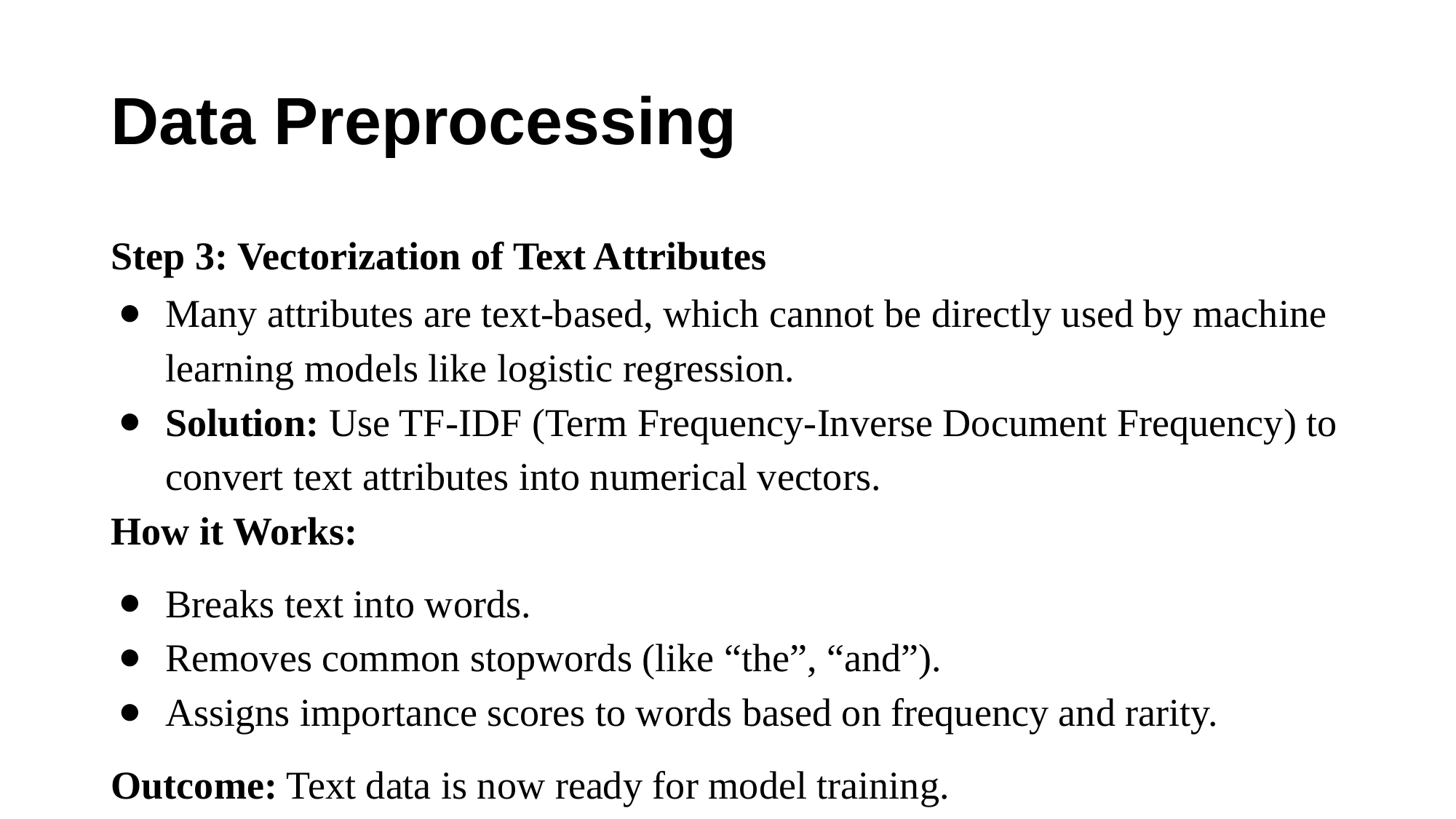

# Data Preprocessing
Step 3: Vectorization of Text Attributes
Many attributes are text-based, which cannot be directly used by machine learning models like logistic regression.
Solution: Use TF-IDF (Term Frequency-Inverse Document Frequency) to convert text attributes into numerical vectors.
How it Works:
Breaks text into words.
Removes common stopwords (like “the”, “and”).
Assigns importance scores to words based on frequency and rarity.
Outcome: Text data is now ready for model training.